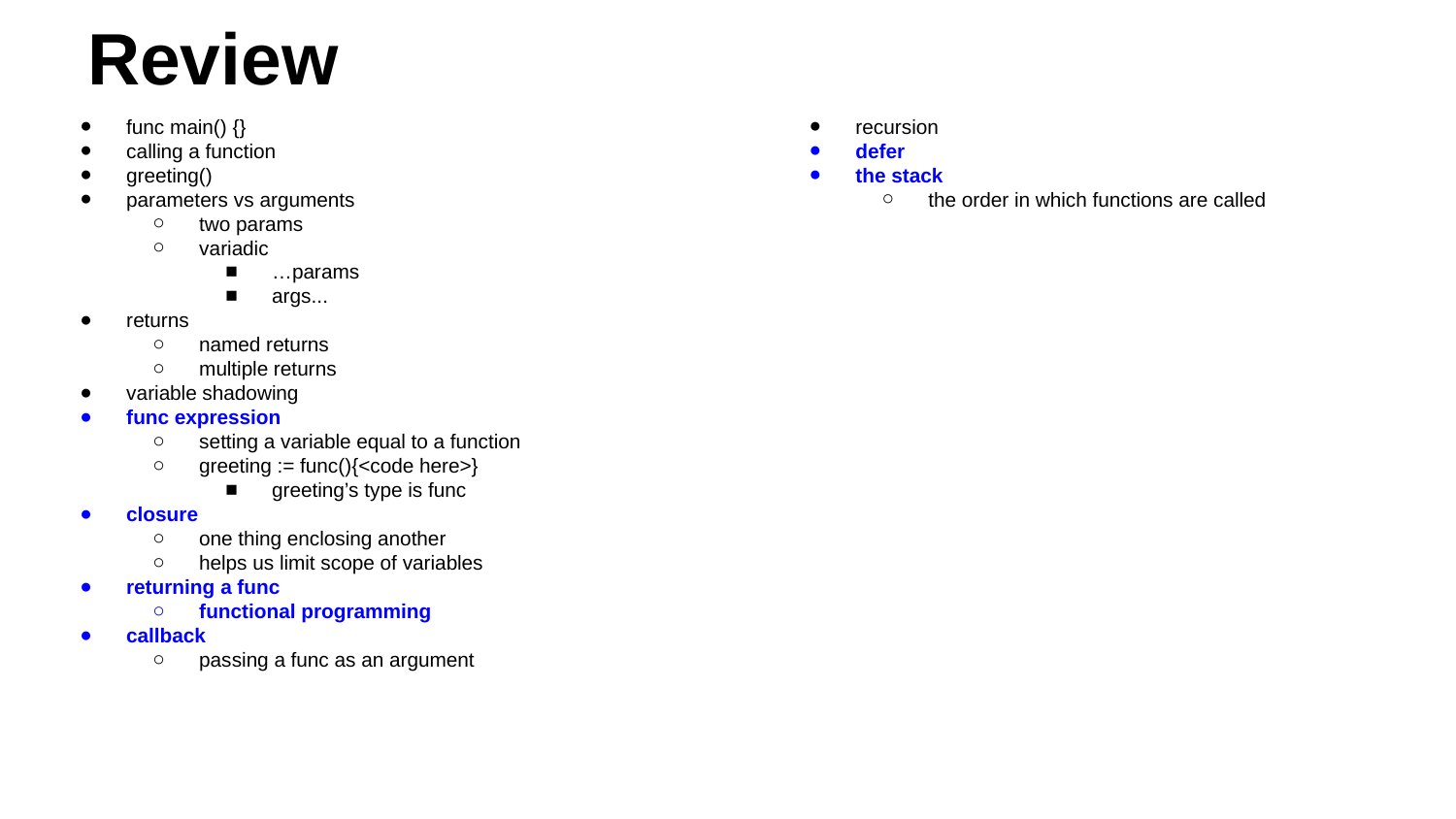

# Review
func main() {}
calling a function
greeting()
parameters vs arguments
two params
variadic
…params
args...
returns
named returns
multiple returns
variable shadowing
func expression
setting a variable equal to a function
greeting := func(){<code here>}
greeting’s type is func
closure
one thing enclosing another
helps us limit scope of variables
returning a func
functional programming
callback
passing a func as an argument
recursion
defer
the stack
the order in which functions are called